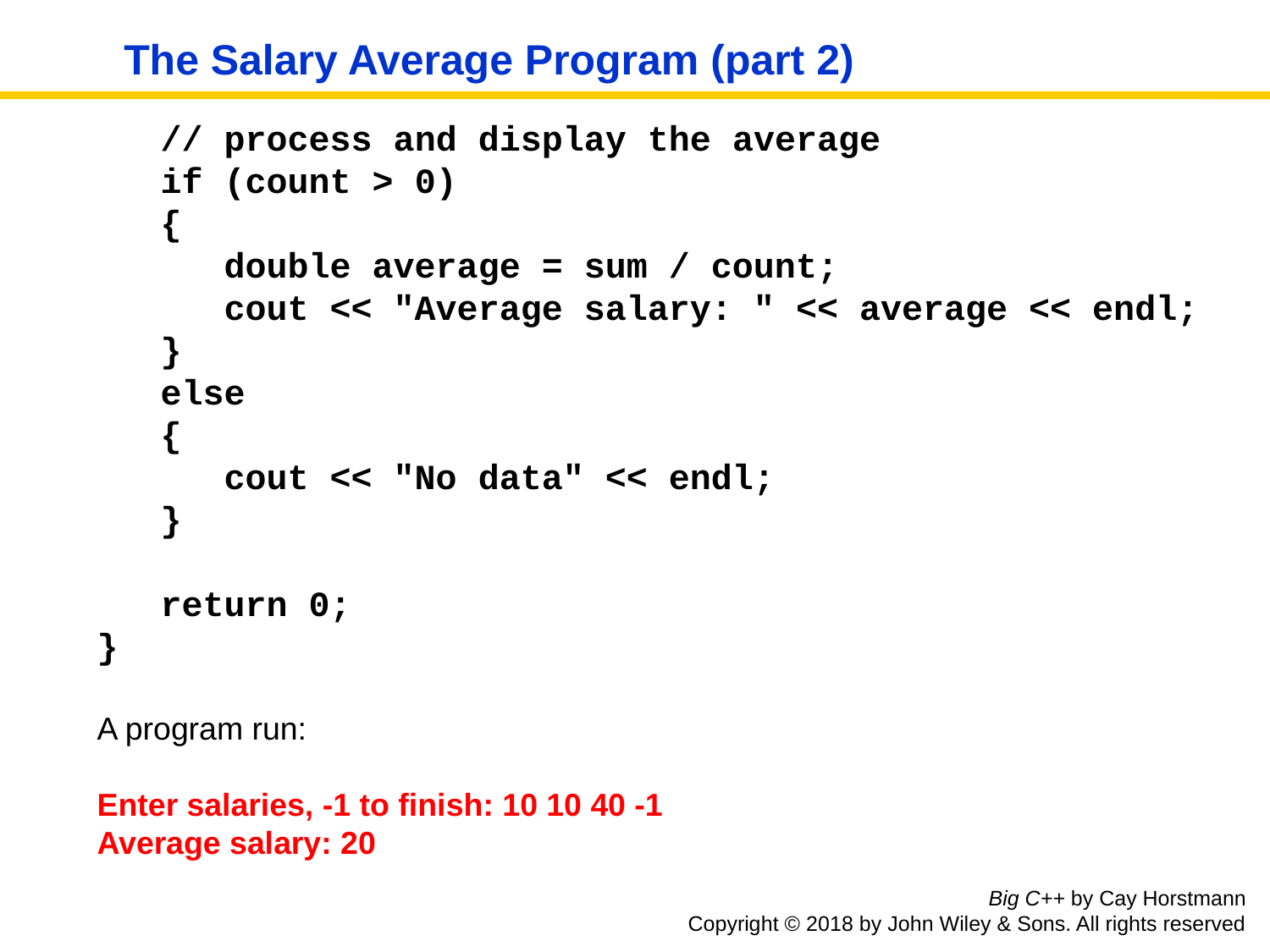

# The Salary Average Program (part 2)
   // process and display the average
   if (count > 0)
   {
      double average = sum / count;
      cout << "Average salary: " << average << endl;
   }
   else
   {
      cout << "No data" << endl;
   }

   return 0;
}

A program run:

Enter salaries, -1 to finish: 10 10 40 -1
Average salary: 20
Big C++ by Cay Horstmann
Copyright © 2018 by John Wiley & Sons. All rights reserved